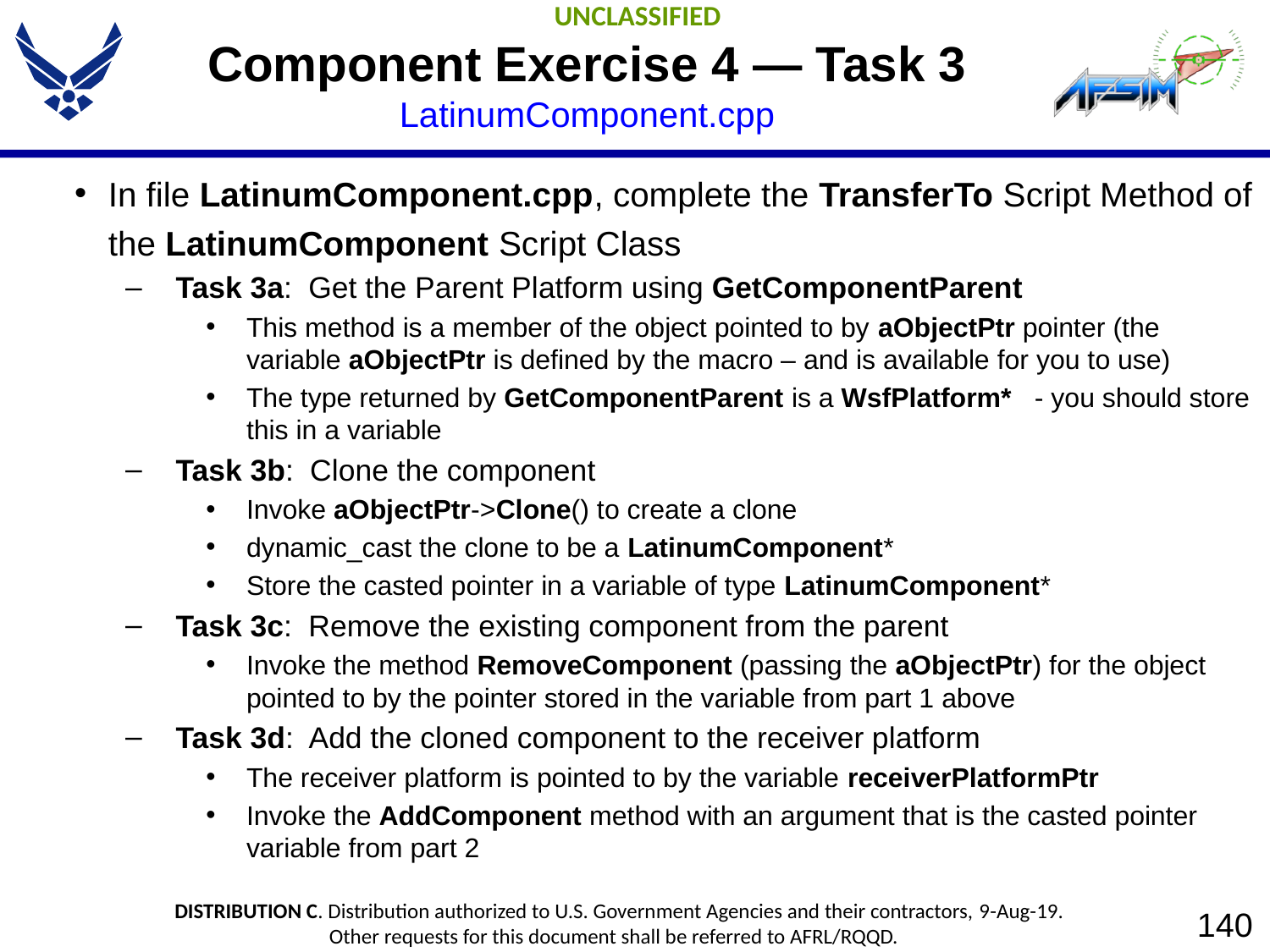

# Component Exercise 4 — Task 3 LatinumComponent.cpp
In file LatinumComponent.cpp, complete the TransferTo Script Method of the LatinumComponent Script Class
Task 3a:  Get the Parent Platform using GetComponentParent
This method is a member of the object pointed to by aObjectPtr pointer (the variable aObjectPtr is defined by the macro – and is available for you to use)
The type returned by GetComponentParent is a WsfPlatform*   - you should store this in a variable
Task 3b:  Clone the component
Invoke aObjectPtr->Clone() to create a clone
dynamic_cast the clone to be a LatinumComponent*
Store the casted pointer in a variable of type LatinumComponent*
Task 3c:  Remove the existing component from the parent
Invoke the method RemoveComponent (passing the aObjectPtr) for the object pointed to by the pointer stored in the variable from part 1 above
Task 3d:  Add the cloned component to the receiver platform
The receiver platform is pointed to by the variable receiverPlatformPtr
Invoke the AddComponent method with an argument that is the casted pointer variable from part 2